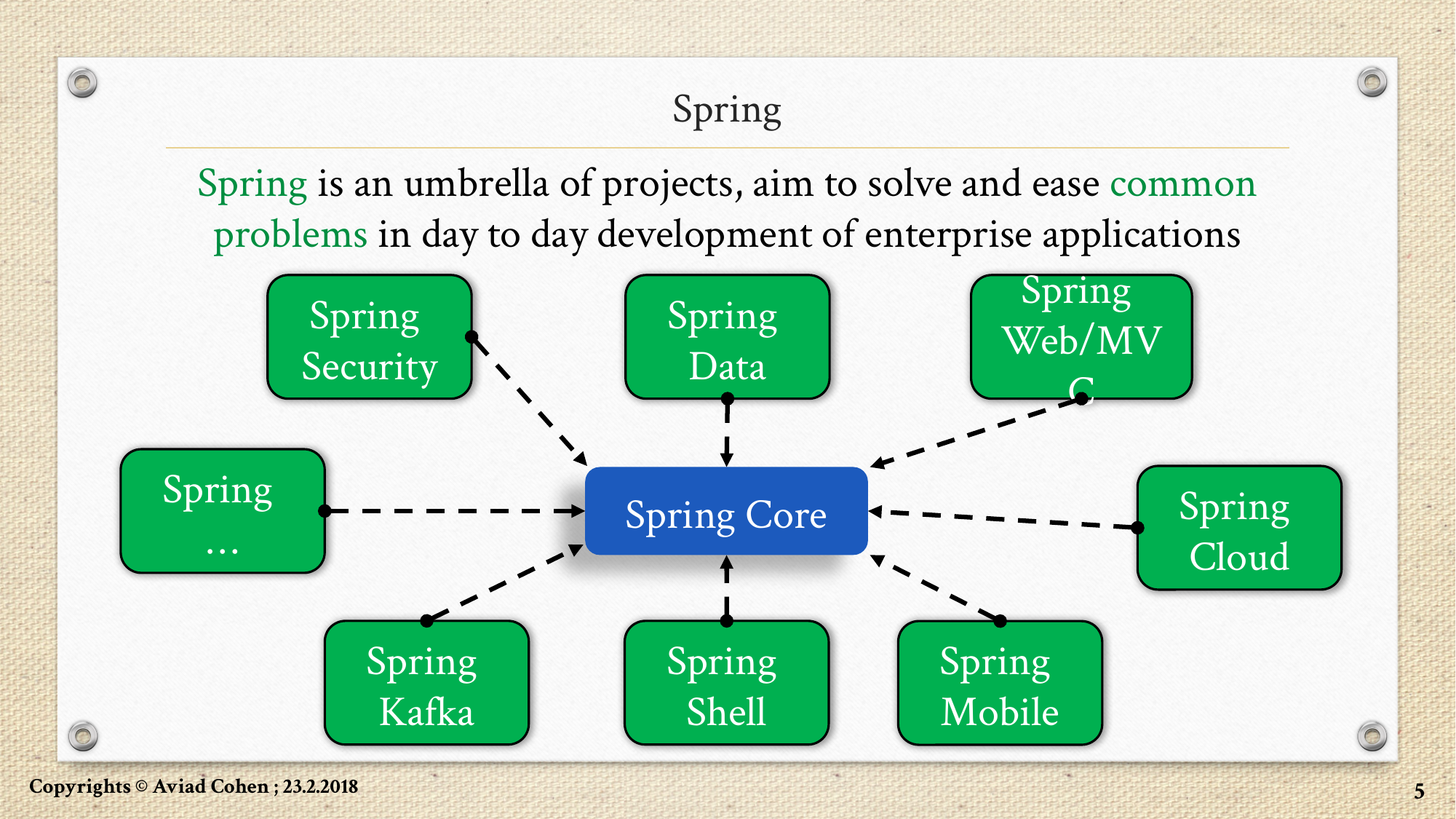

# Spring
Spring is an umbrella of projects, aim to solve and ease common problems in day to day development of enterprise applications
Spring
Security
Spring
Data
Spring
Web/MVC
Spring
…
Spring
Cloud
Spring Core
Spring
Kafka
Spring
Shell
Spring
Mobile
Copyrights © Aviad Cohen ; 23.2.2018
5